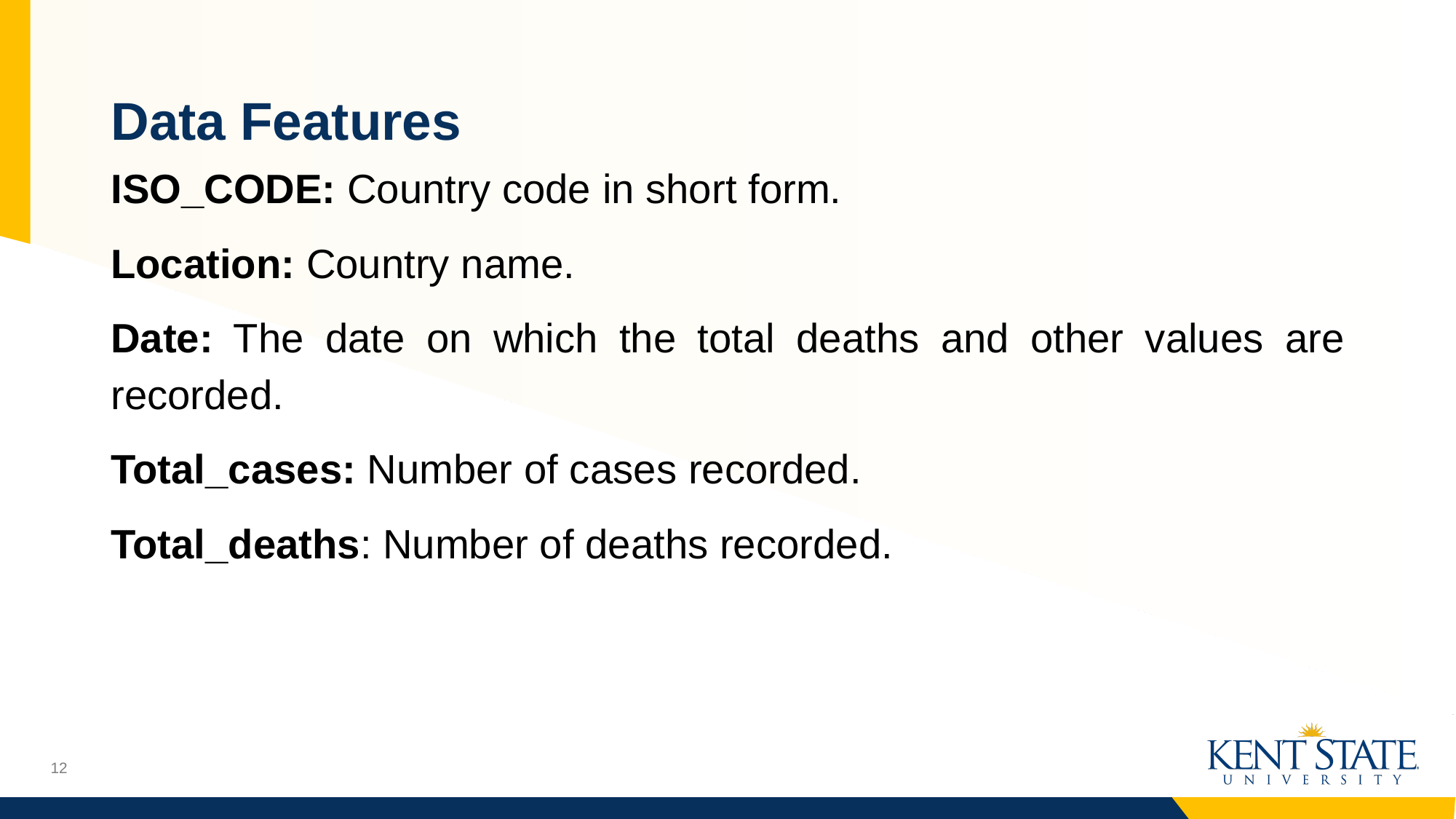

# Data Features
ISO_CODE: Country code in short form.
Location: Country name.
Date: The date on which the total deaths and other values are recorded.
Total_cases: Number of cases recorded.
Total_deaths: Number of deaths recorded.